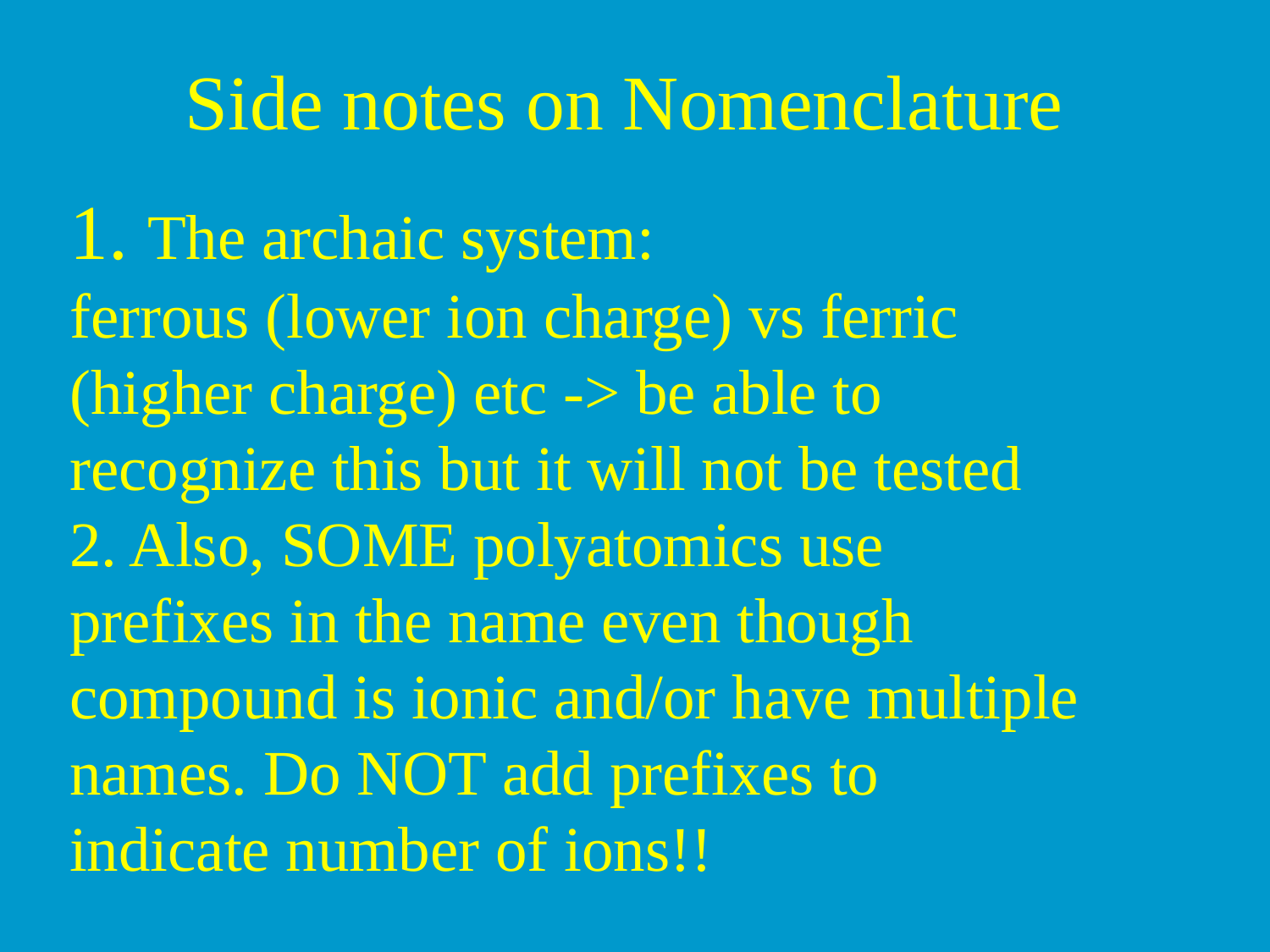

# Side notes on Nomenclature
1. The archaic system:
ferrous (lower ion charge) vs ferric (higher charge) etc -> be able to recognize this but it will not be tested
2. Also, SOME polyatomics use prefixes in the name even though compound is ionic and/or have multiple names. Do NOT add prefixes to indicate number of ions!!